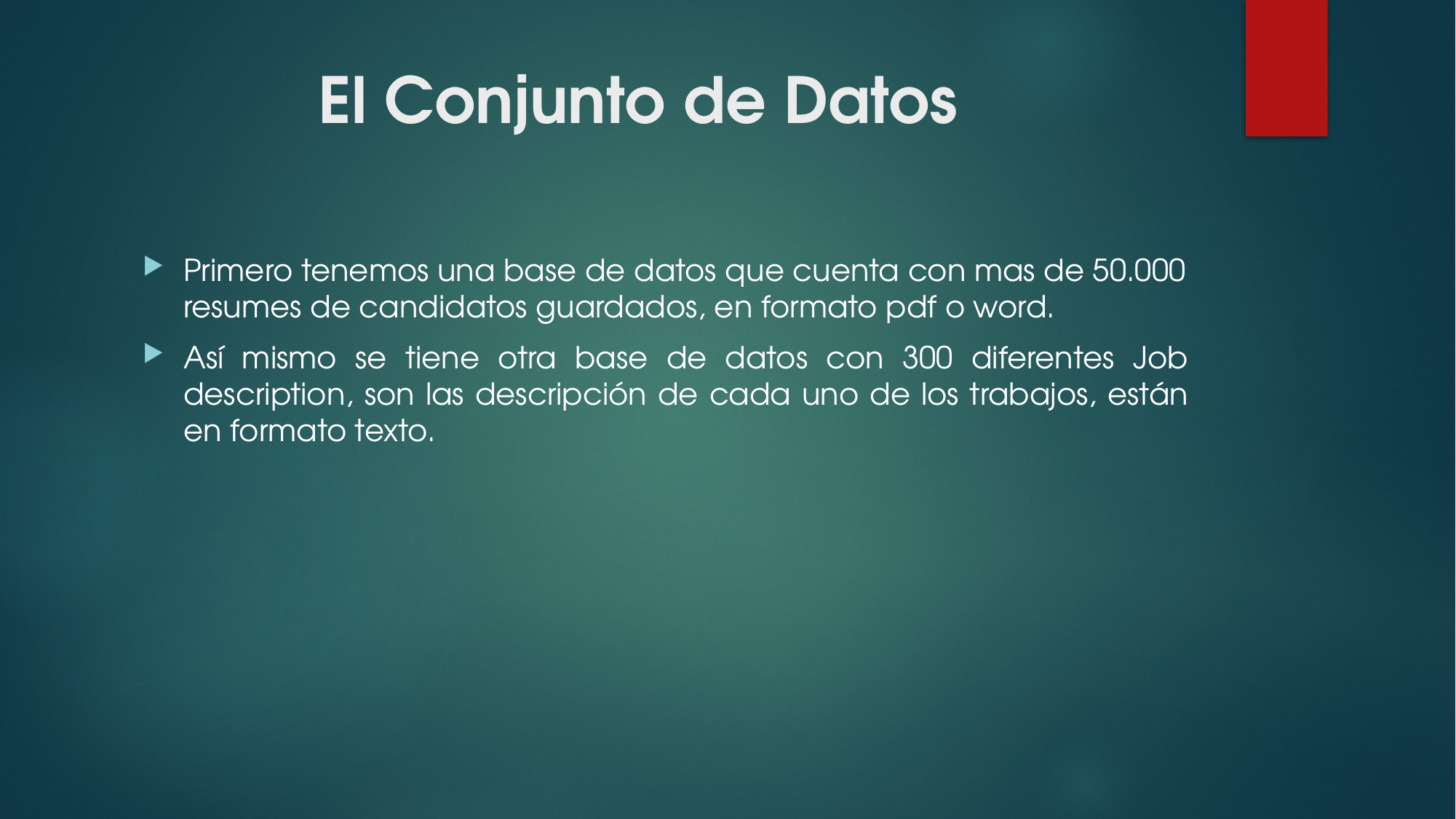

# El Conjunto de Datos
Primero tenemos una base de datos que cuenta con mas de 50.000 resumes de candidatos guardados, en formato pdf o word.
Así mismo se tiene otra base de datos con 300 diferentes Job description, son las descripción de cada uno de los trabajos, están en formato texto.